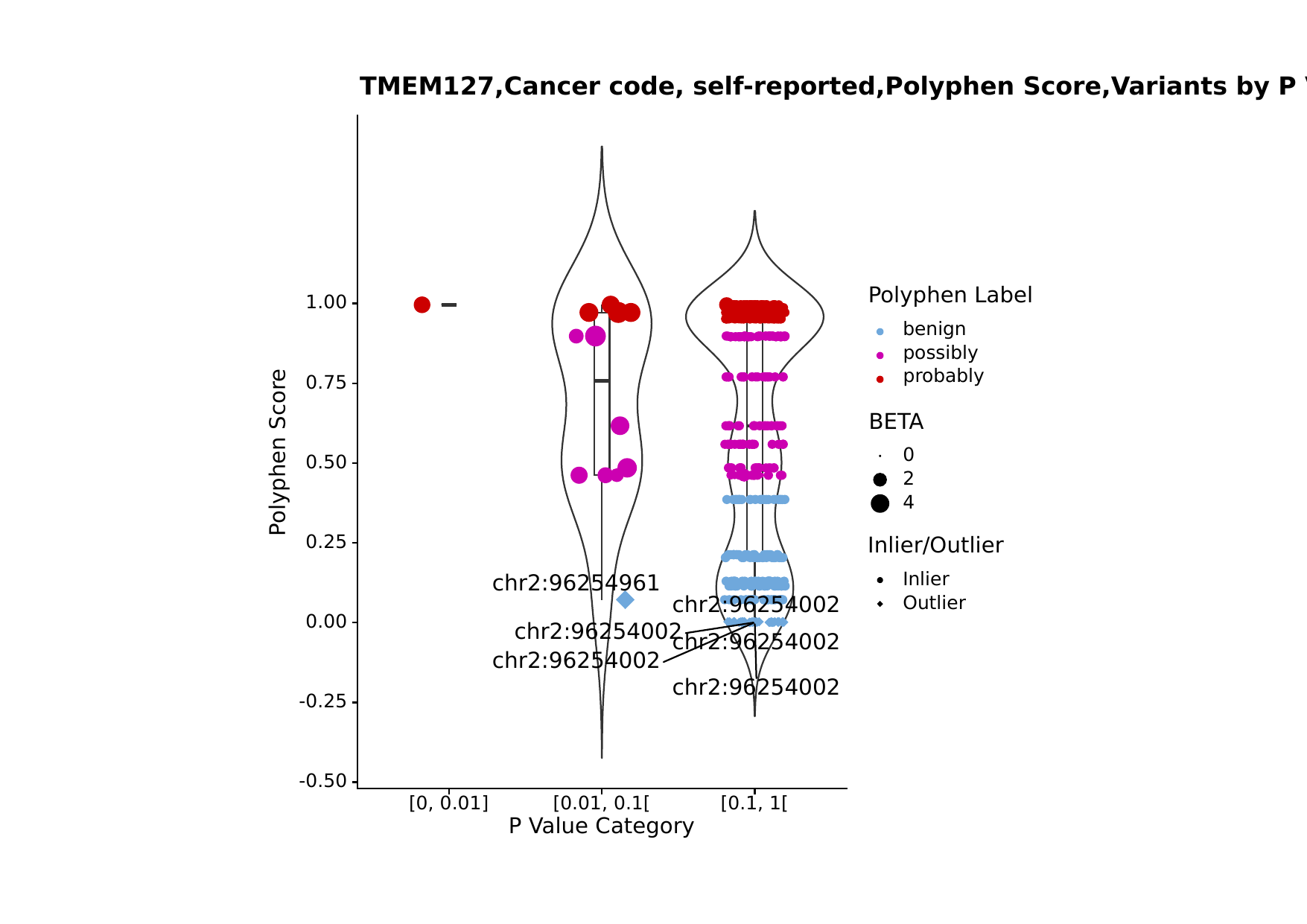

TMEM127,Cancer code, self-reported,Polyphen Score,Variants by P Value Category

Polyphen Label

1.00

benign

possibly

probably

0.75

BETA

Polyphen Score
0

0.50

2

4
0.25
Inlier/Outlier

Inlier
chr2:96254961

Outlier
chr2:96254002

0.00

chr2:96254002
chr2:96254002
chr2:96254002
chr2:96254002
-0.25

-0.50

[0, 0.01]
[0.01, 0.1[
[0.1, 1[
P Value Category